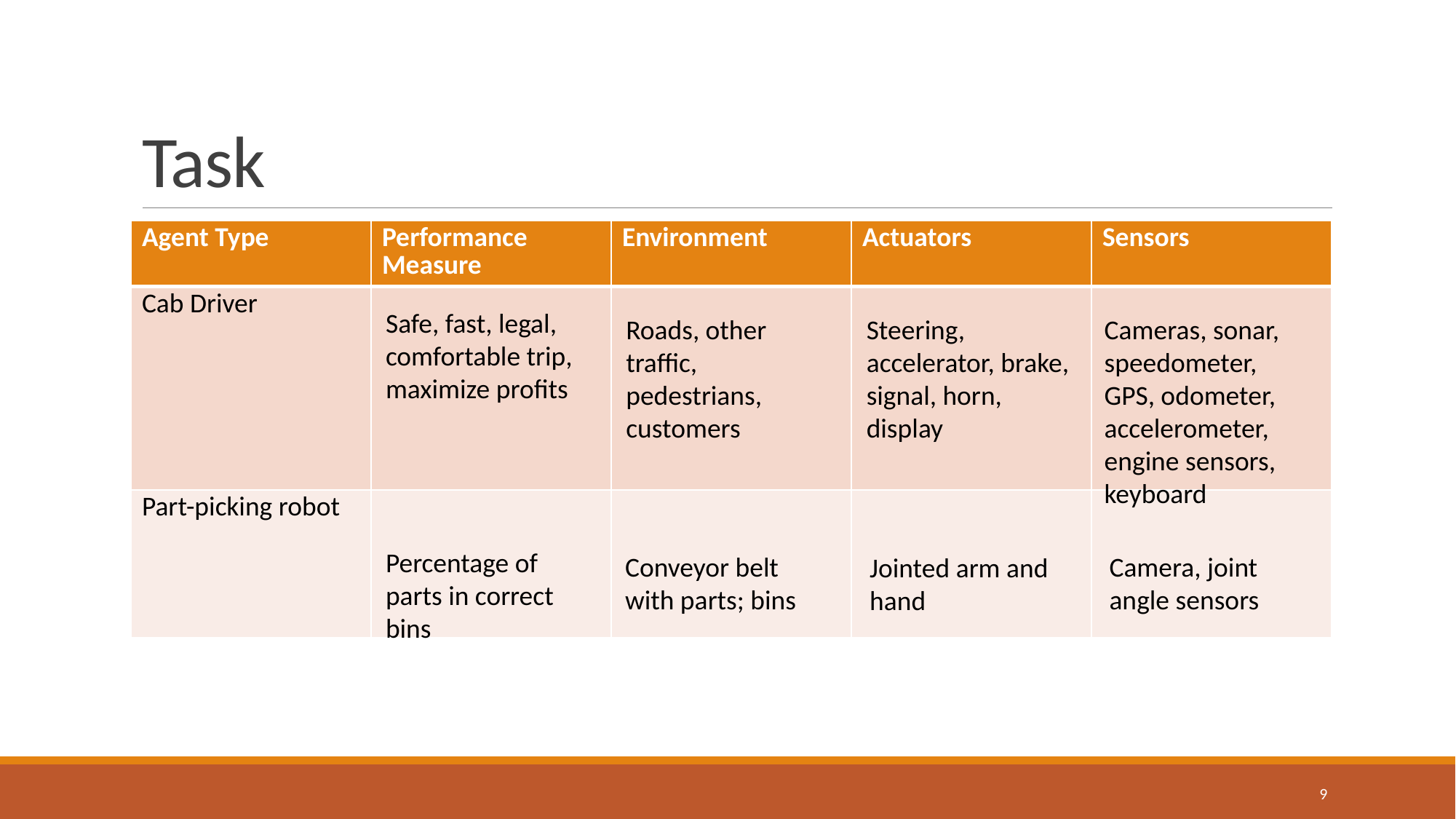

# Task
| Agent Type | Performance Measure | Environment | Actuators | Sensors |
| --- | --- | --- | --- | --- |
| Cab Driver |  |  |  |  |
| Part-picking robot |  |  |  |  |
Safe, fast, legal, comfortable trip, maximize profits
Roads, other traffic, pedestrians, customers
Steering, accelerator, brake, signal, horn, display
Cameras, sonar, speedometer, GPS, odometer, accelerometer, engine sensors, keyboard
Percentage of parts in correct bins
Conveyor belt with parts; bins
Camera, joint angle sensors
Jointed arm and hand
9